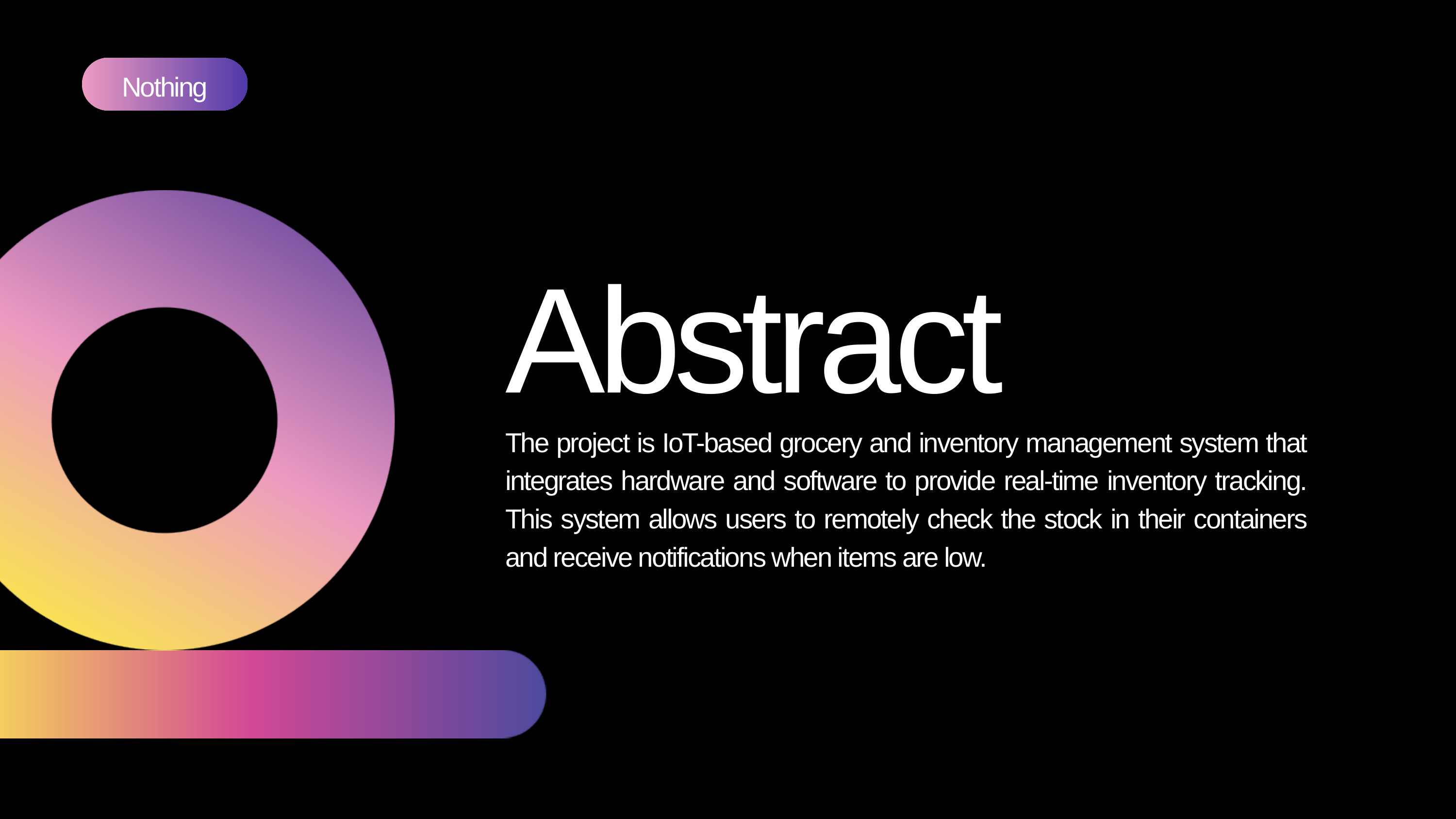

Nothing

Abstract
The project is IoT-based grocery and inventory management system that integrates hardware and software to provide real-time inventory tracking. This system allows users to remotely check the stock in their containers and receive notifications when items are low.